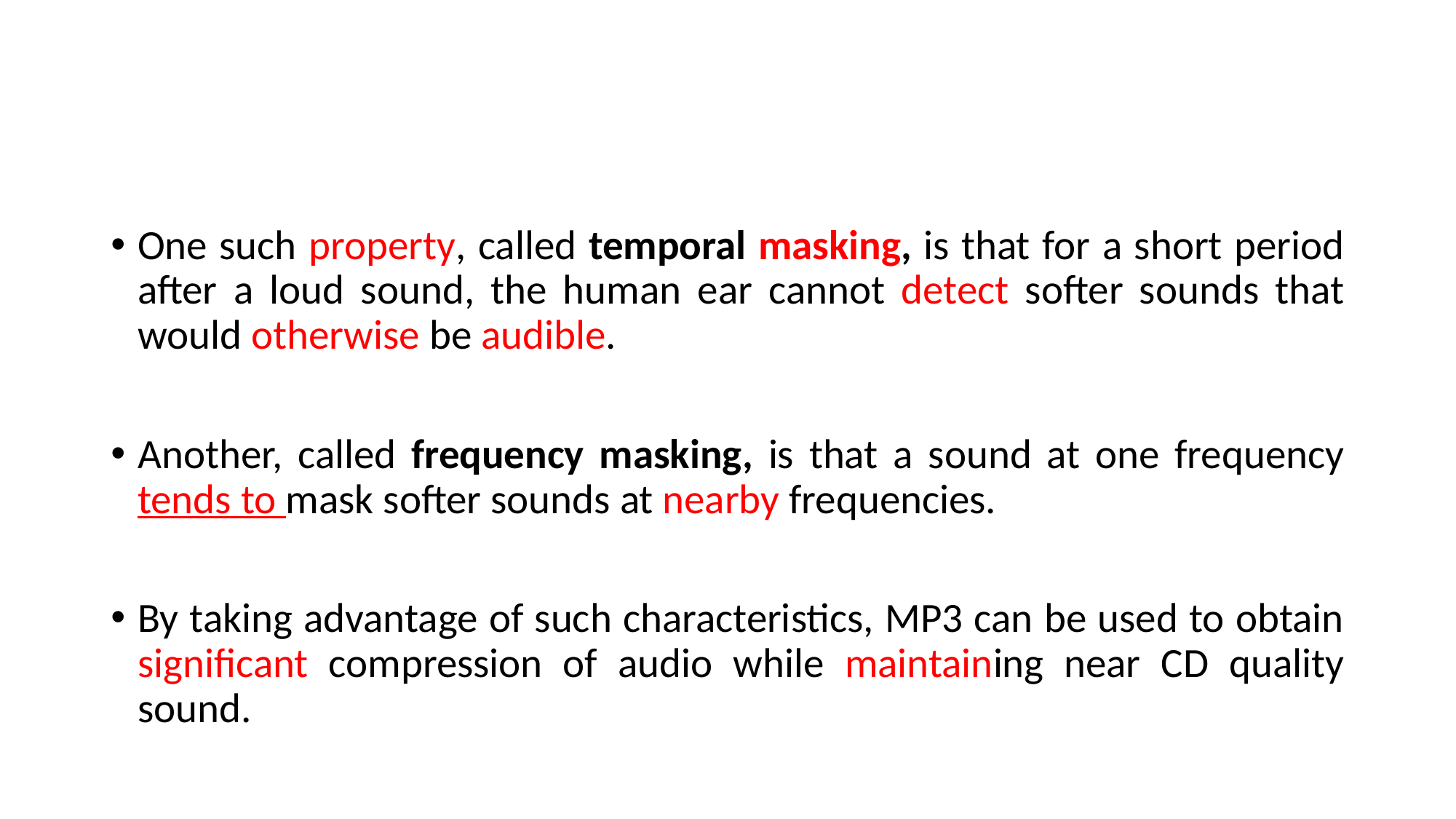

#
One such property, called temporal masking, is that for a short period after a loud sound, the human ear cannot detect softer sounds that would otherwise be audible.

Another, called frequency masking, is that a sound at one frequency tends to mask softer sounds at nearby frequencies.

By taking advantage of such characteristics, MP3 can be used to obtain significant compression of audio while maintaining near CD quality sound.